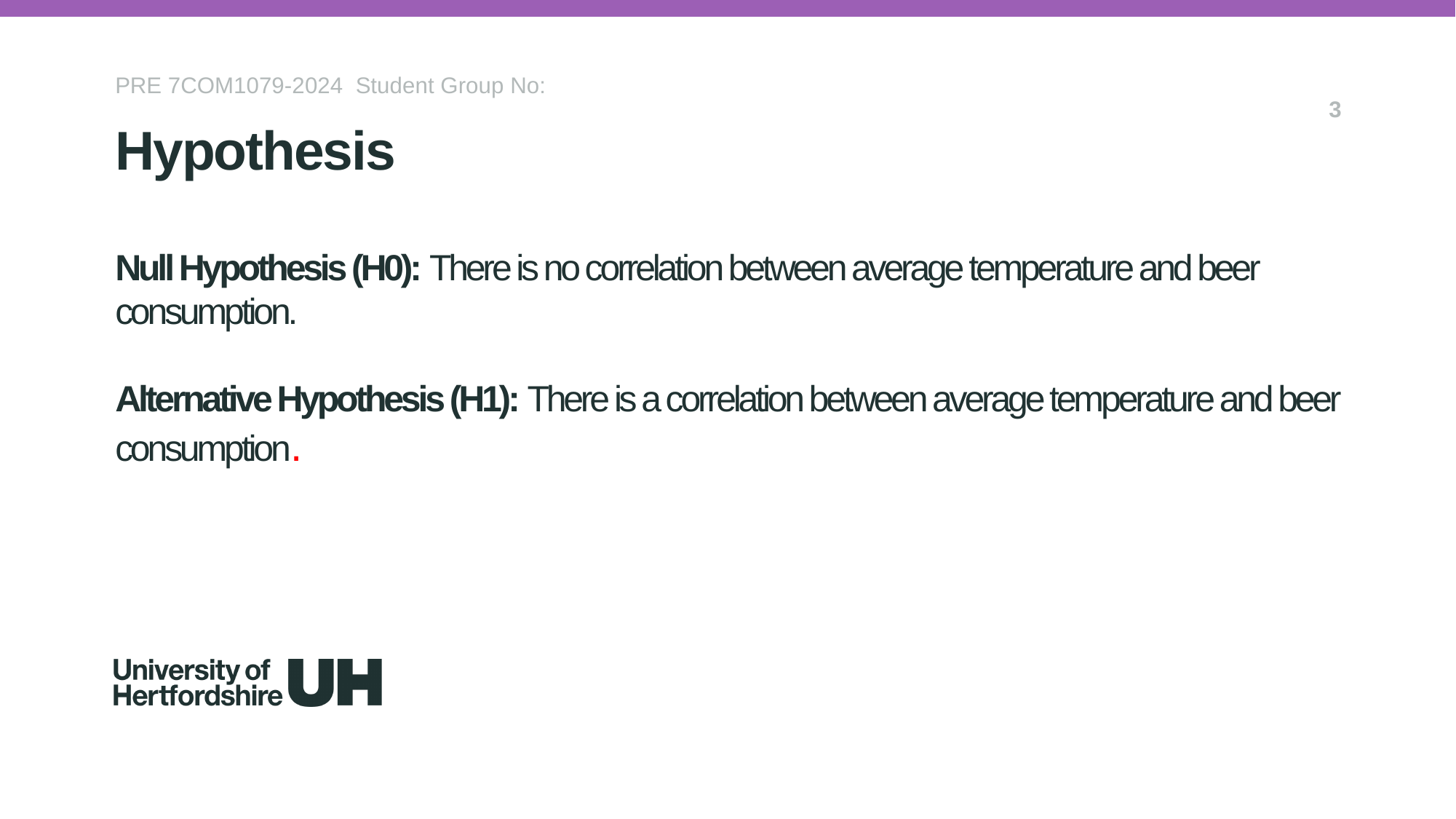

PRE 7COM1079-2024  Student Group No:
3
Hypothesis
# Null Hypothesis (H0): There is no correlation between average temperature and beer consumption. Alternative Hypothesis (H1): There is a correlation between average temperature and beer consumption.